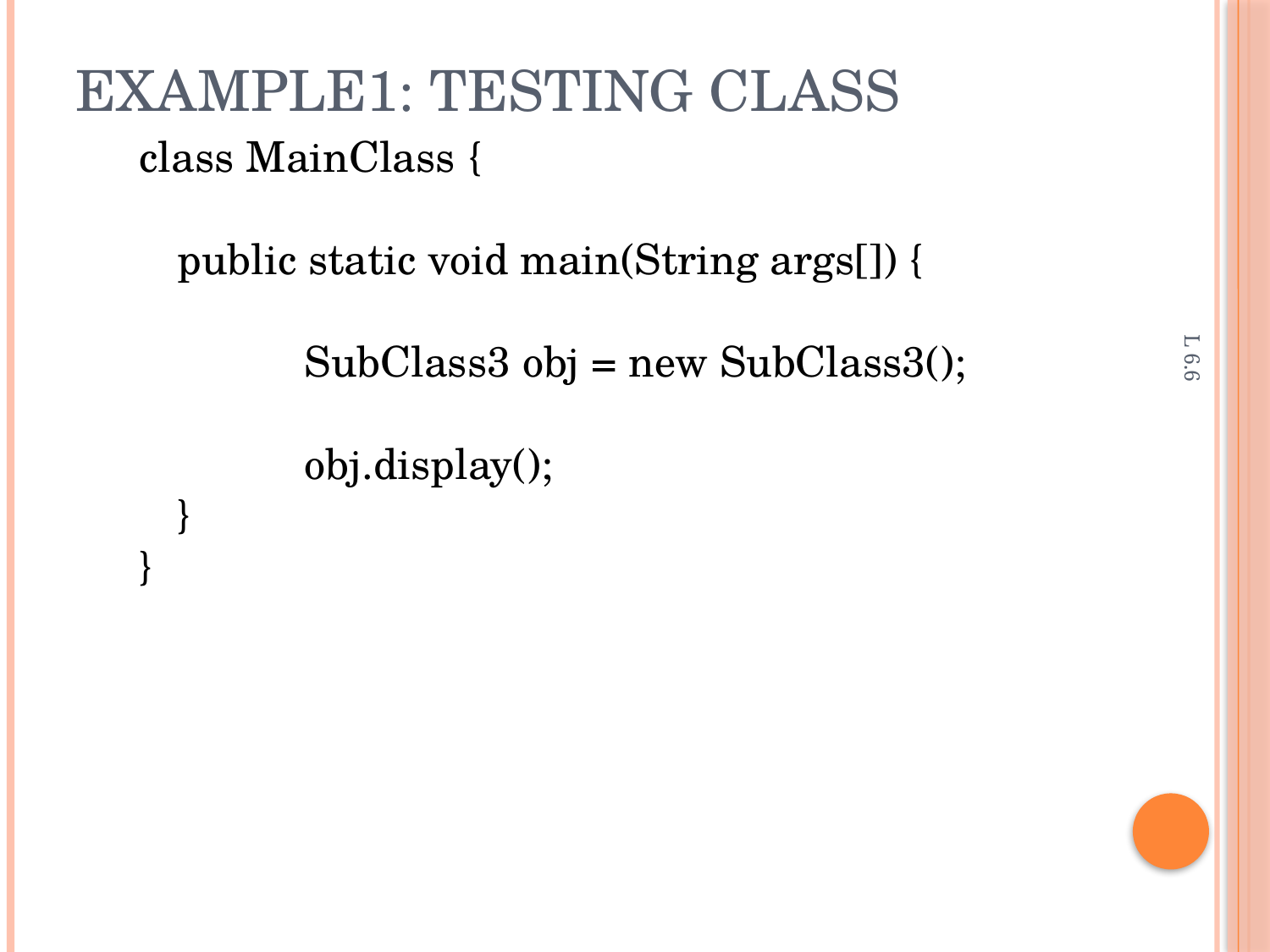

# Example1: Testing Class
class MainClass {

	public static void main(String args[]) {

		SubClass3 obj = new SubClass3();

		obj.display();
	}
}
L 6.6